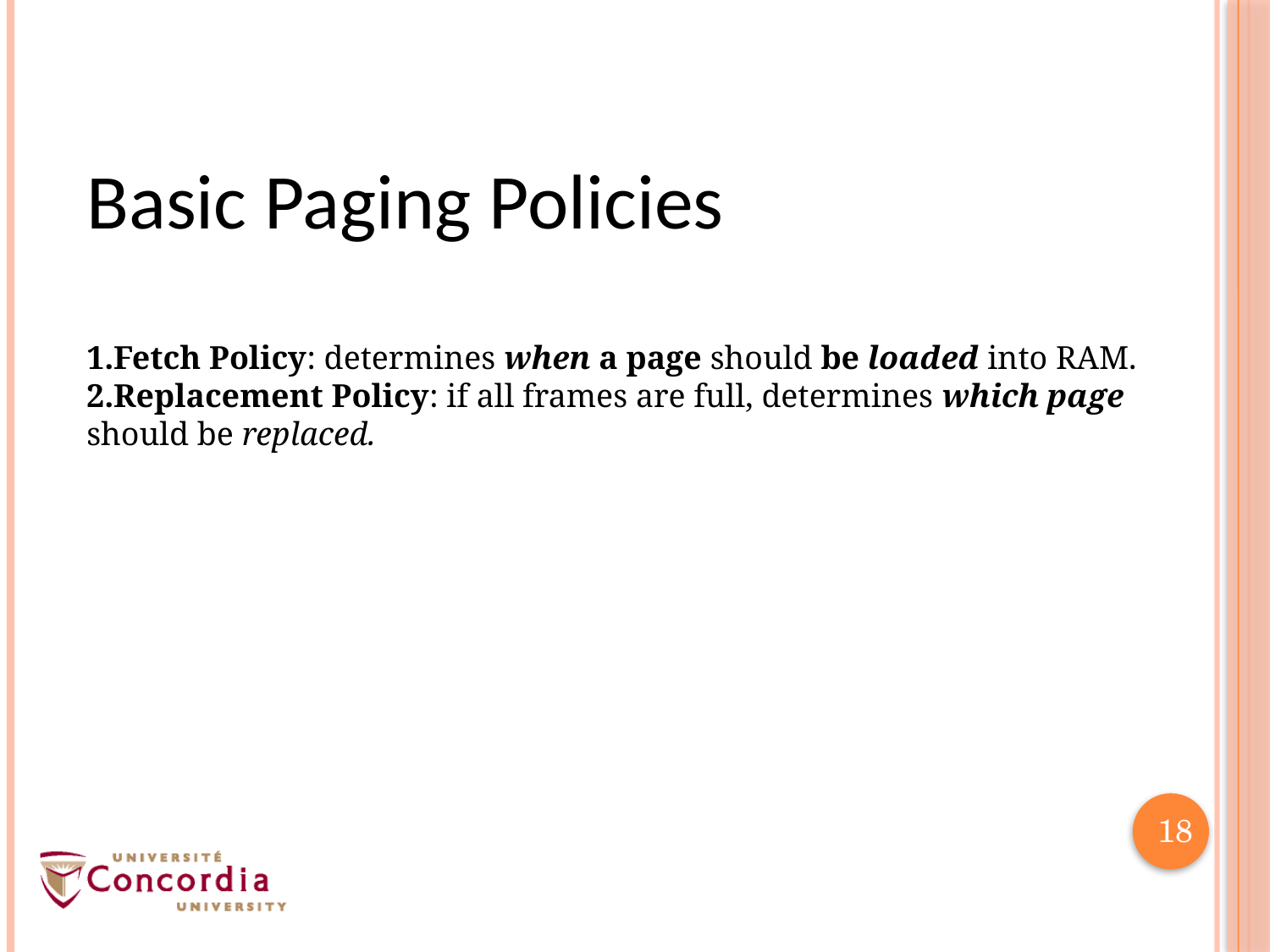

Basic Paging Policies

1.Fetch Policy: determines when a page should be loaded into RAM.
2.Replacement Policy: if all frames are full, determines which page should be replaced.
18